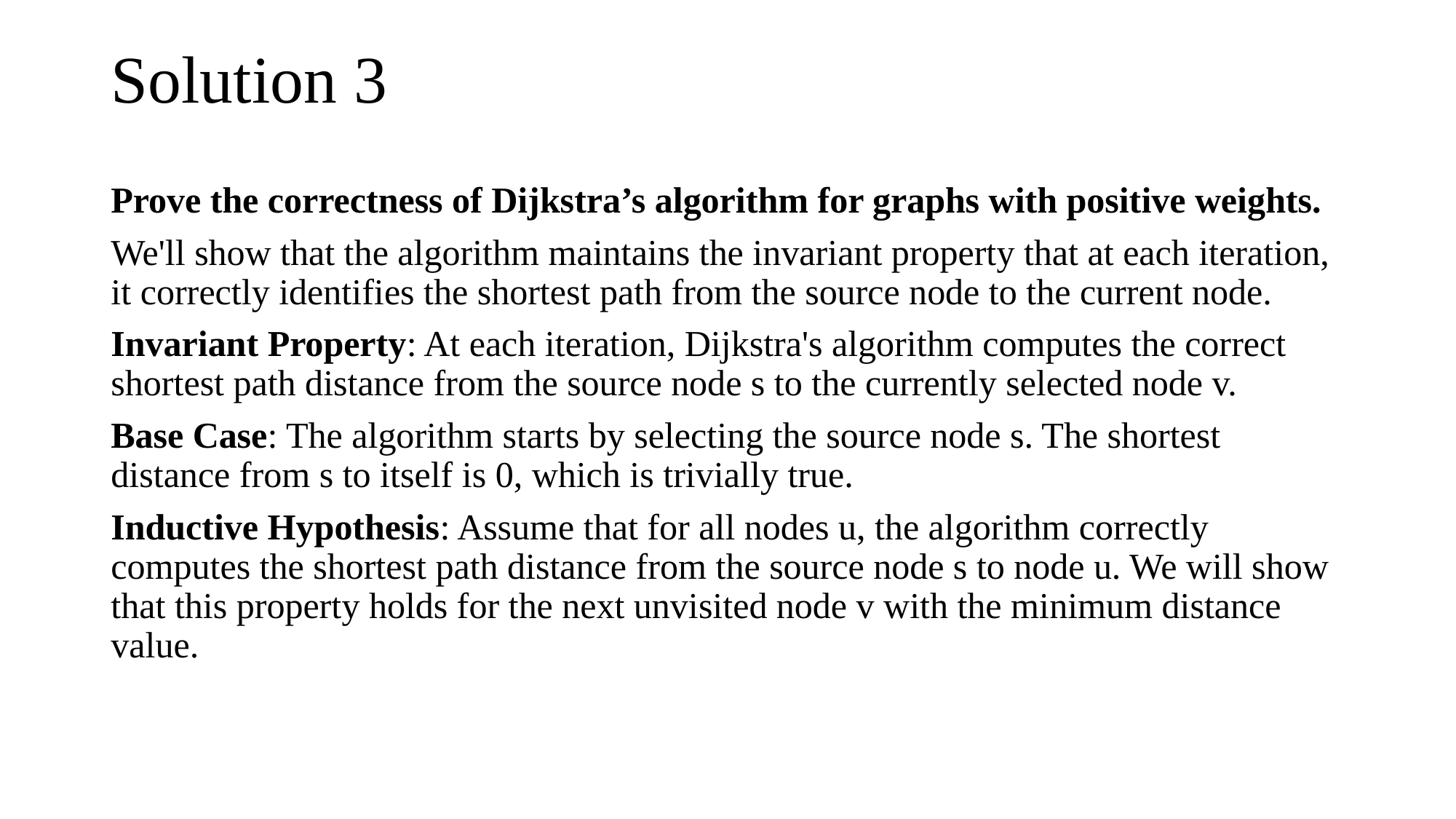

# Solution 3
Prove the correctness of Dijkstra’s algorithm for graphs with positive weights.
We'll show that the algorithm maintains the invariant property that at each iteration, it correctly identifies the shortest path from the source node to the current node.
Invariant Property: At each iteration, Dijkstra's algorithm computes the correct shortest path distance from the source node s to the currently selected node v.
Base Case: The algorithm starts by selecting the source node s. The shortest distance from s to itself is 0, which is trivially true.
Inductive Hypothesis: Assume that for all nodes u, the algorithm correctly computes the shortest path distance from the source node s to node u. We will show that this property holds for the next unvisited node v with the minimum distance value.